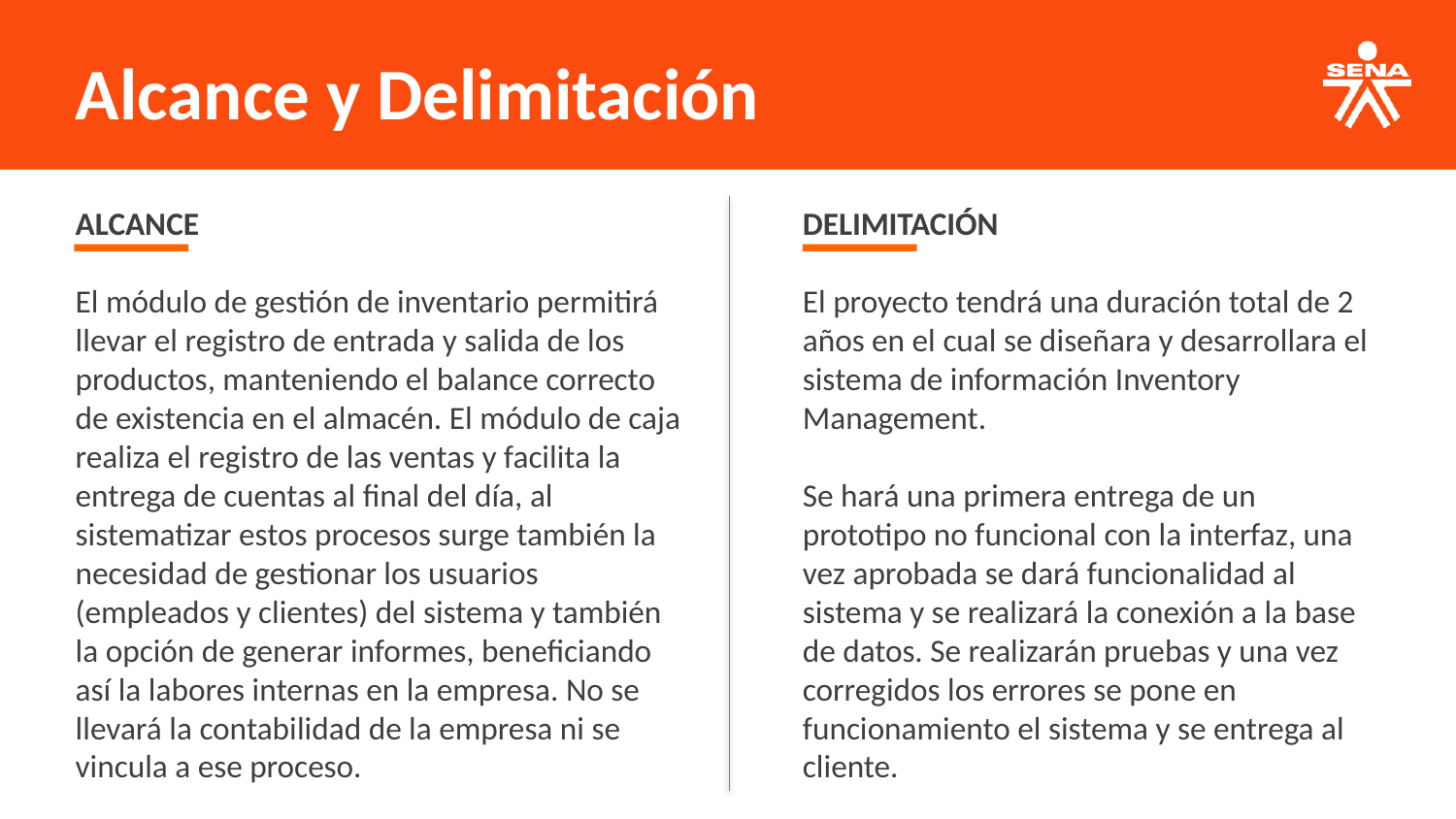

Alcance y Delimitación
ALCANCE

El módulo de gestión de inventario permitirá llevar el registro de entrada y salida de los productos, manteniendo el balance correcto de existencia en el almacén. El módulo de caja realiza el registro de las ventas y facilita la entrega de cuentas al final del día, al sistematizar estos procesos surge también la necesidad de gestionar los usuarios (empleados y clientes) del sistema y también la opción de generar informes, beneficiando así la labores internas en la empresa. No se llevará la contabilidad de la empresa ni se vincula a ese proceso.

DELIMITACIÓN

El proyecto tendrá una duración total de 2 años en el cual se diseñara y desarrollara el sistema de información Inventory Management.

Se hará una primera entrega de un prototipo no funcional con la interfaz, una vez aprobada se dará funcionalidad al sistema y se realizará la conexión a la base de datos. Se realizarán pruebas y una vez corregidos los errores se pone en funcionamiento el sistema y se entrega al cliente.